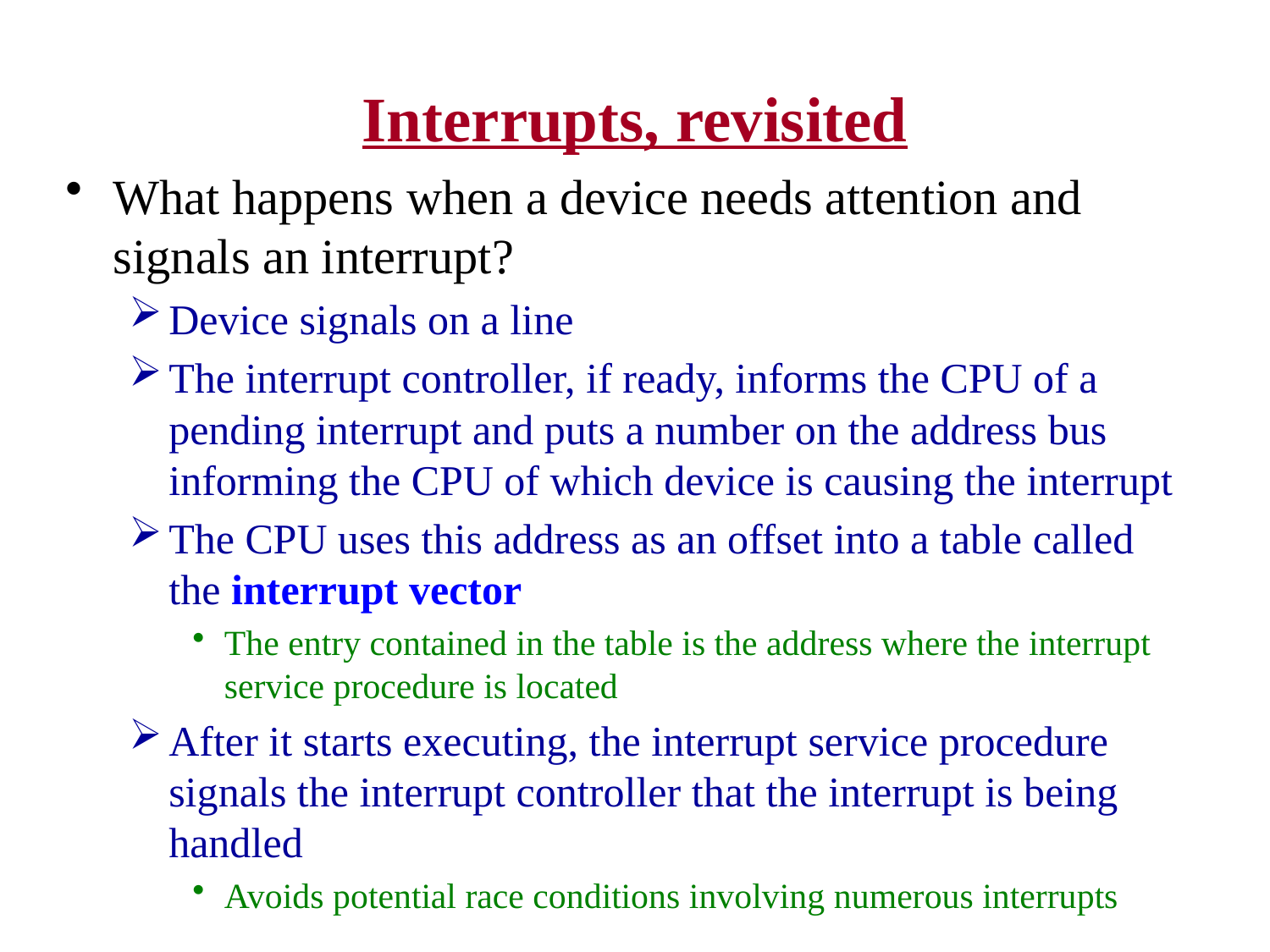

# Interrupts, revisited
What happens when a device needs attention and signals an interrupt?
Device signals on a line
The interrupt controller, if ready, informs the CPU of a pending interrupt and puts a number on the address bus informing the CPU of which device is causing the interrupt
The CPU uses this address as an offset into a table called the interrupt vector
The entry contained in the table is the address where the interrupt service procedure is located
After it starts executing, the interrupt service procedure signals the interrupt controller that the interrupt is being handled
Avoids potential race conditions involving numerous interrupts